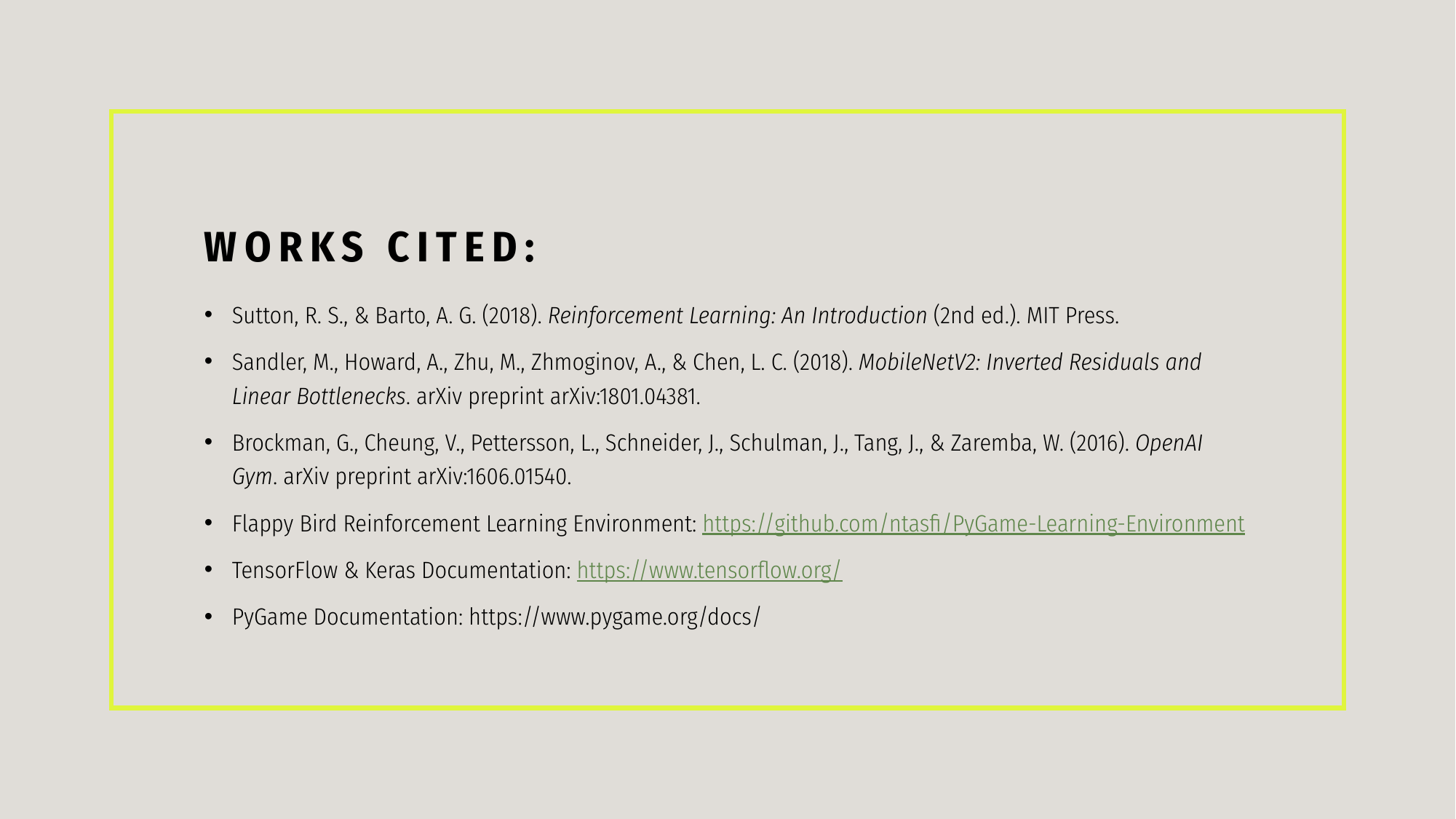

# Works Cited:
Sutton, R. S., & Barto, A. G. (2018). Reinforcement Learning: An Introduction (2nd ed.). MIT Press.
Sandler, M., Howard, A., Zhu, M., Zhmoginov, A., & Chen, L. C. (2018). MobileNetV2: Inverted Residuals and Linear Bottlenecks. arXiv preprint arXiv:1801.04381.
Brockman, G., Cheung, V., Pettersson, L., Schneider, J., Schulman, J., Tang, J., & Zaremba, W. (2016). OpenAI Gym. arXiv preprint arXiv:1606.01540.
Flappy Bird Reinforcement Learning Environment: https://github.com/ntasfi/PyGame-Learning-Environment
TensorFlow & Keras Documentation: https://www.tensorflow.org/
PyGame Documentation: https://www.pygame.org/docs/